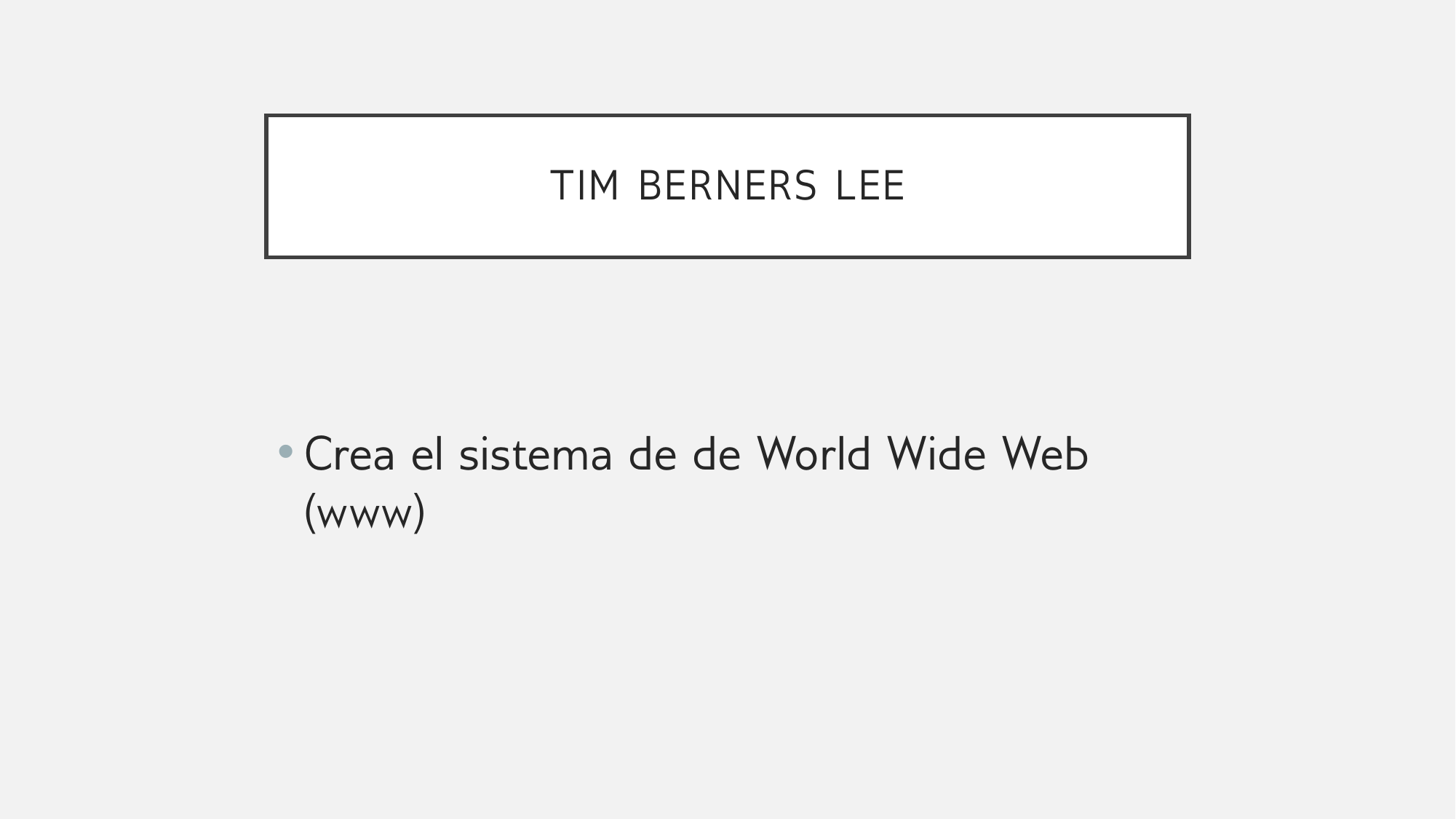

# Tim Berners Lee
Crea el sistema de de World Wide Web (www)